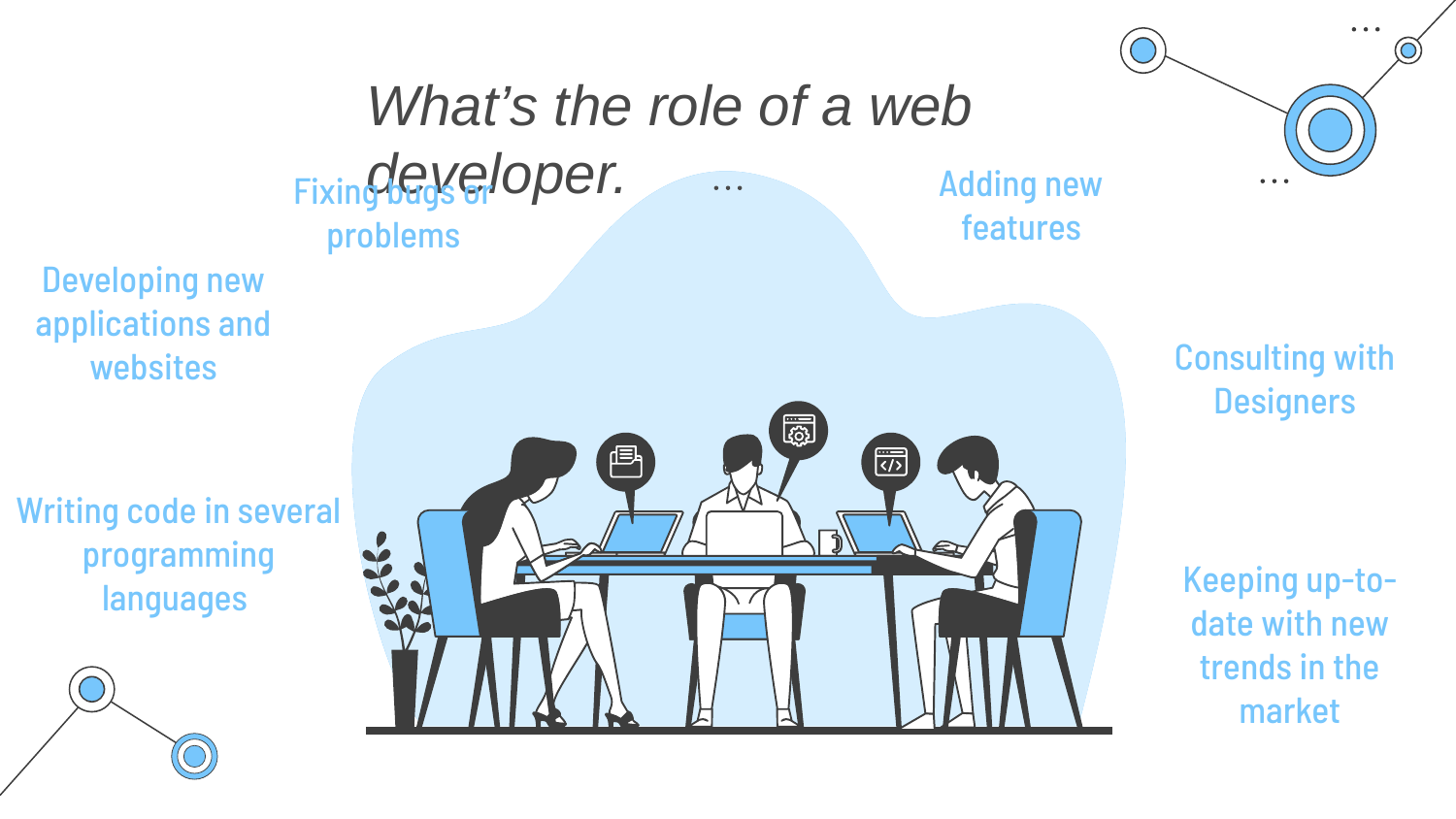

# What’s the role of a web developer.
Adding new features
Fixing bugs or problems

Developing new applications and websites
Consulting with Designers

Writing code in several programming languages
Keeping up-to-date with new trends in the market